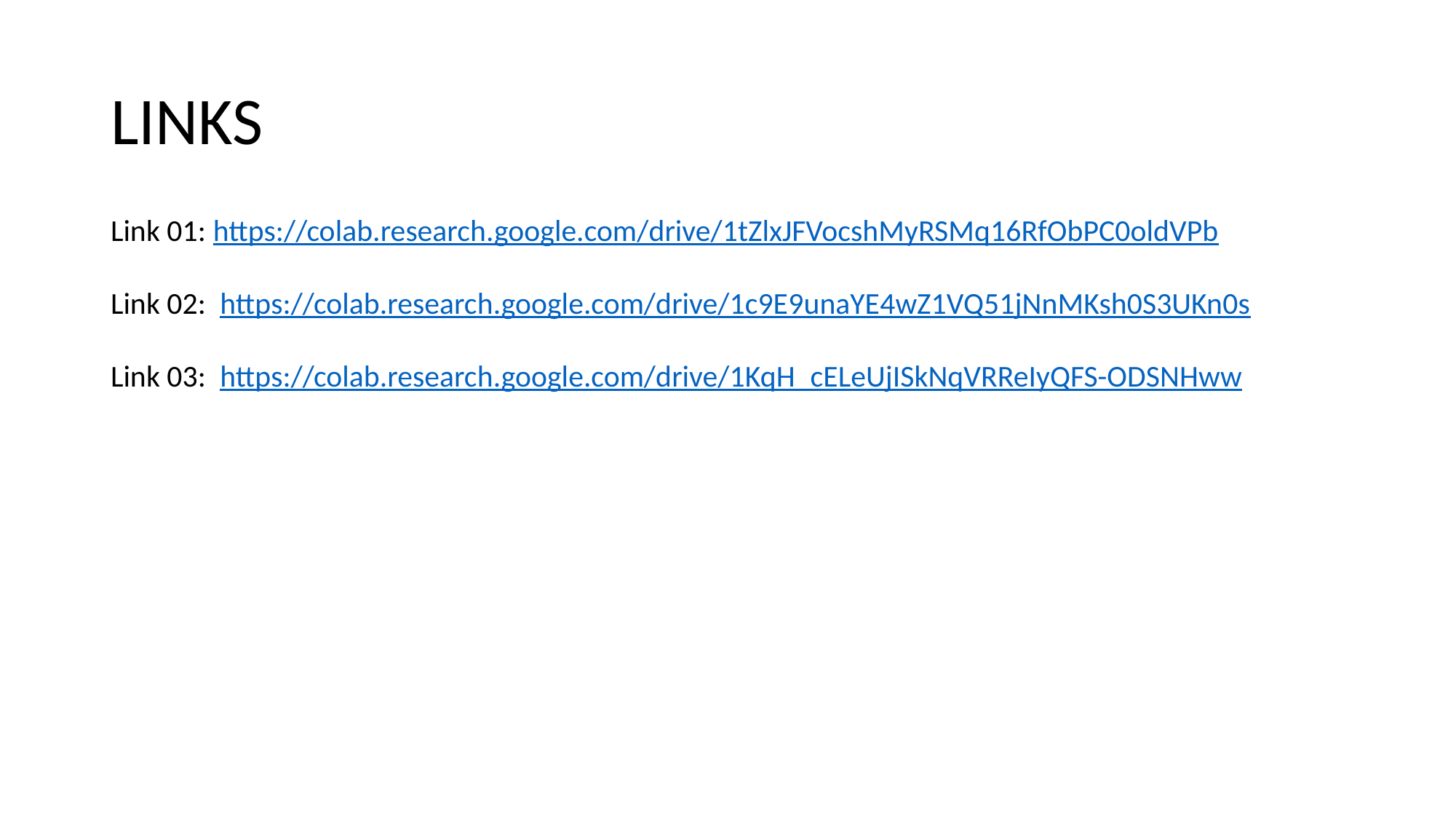

# LINKS
Link 01: https://colab.research.google.com/drive/1tZlxJFVocshMyRSMq16RfObPC0oldVPb

Link 02:  https://colab.research.google.com/drive/1c9E9unaYE4wZ1VQ51jNnMKsh0S3UKn0s

Link 03:  https://colab.research.google.com/drive/1KqH_cELeUjISkNqVRReIyQFS-ODSNHww